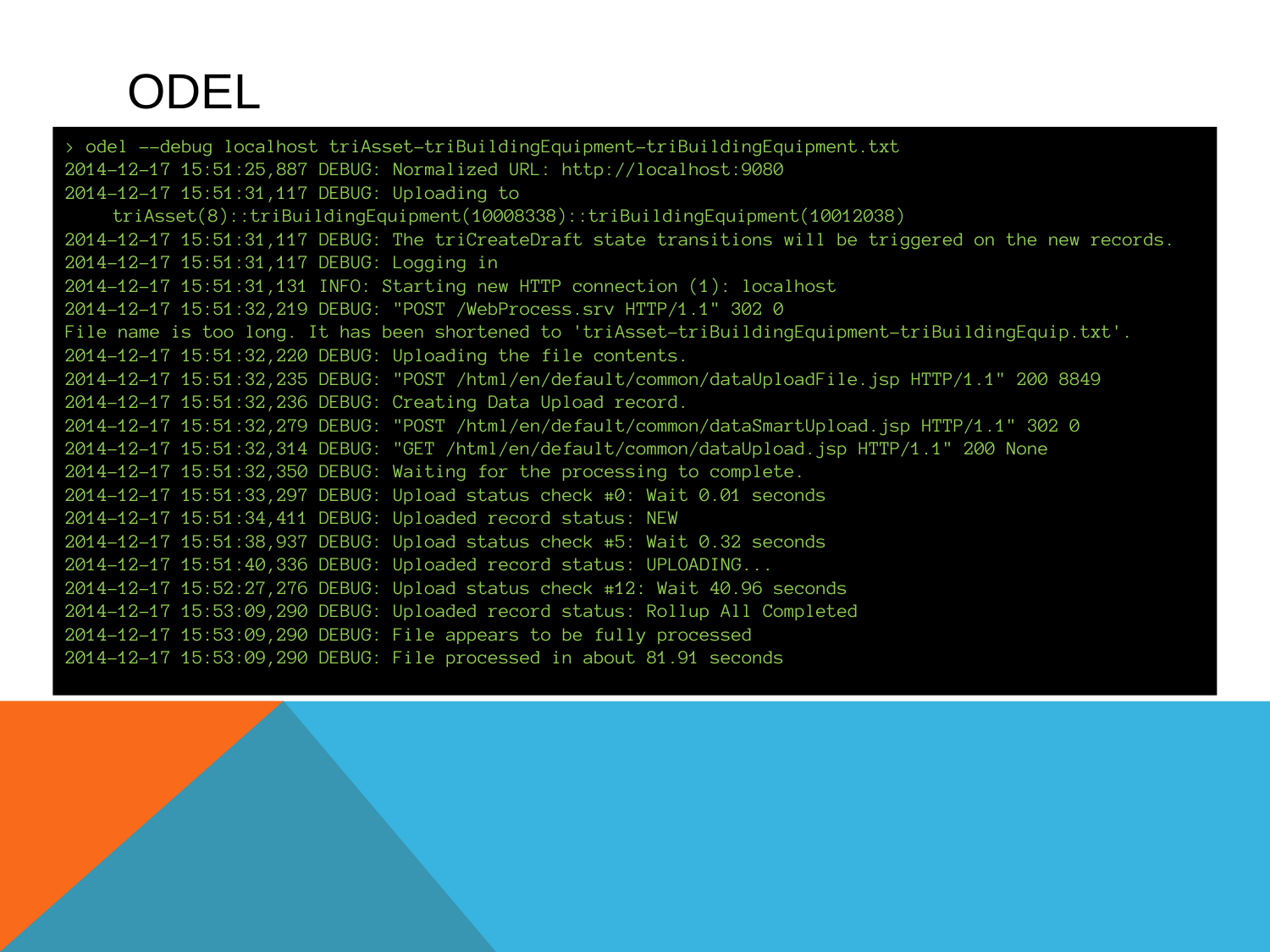

# Odel
> odel --debug localhost triAsset-triBuildingEquipment-triBuildingEquipment.txt
2014-12-17 15:51:25,887 DEBUG: Normalized URL: http://localhost:9080
2014-12-17 15:51:31,117 DEBUG: Uploading to triAsset(8)::triBuildingEquipment(10008338)::triBuildingEquipment(10012038)
2014-12-17 15:51:31,117 DEBUG: The triCreateDraft state transitions will be triggered on the new records.
2014-12-17 15:51:31,117 DEBUG: Logging in
2014-12-17 15:51:31,131 INFO: Starting new HTTP connection (1): localhost
2014-12-17 15:51:32,219 DEBUG: "POST /WebProcess.srv HTTP/1.1" 302 0
File name is too long. It has been shortened to 'triAsset-triBuildingEquipment-triBuildingEquip.txt'.
2014-12-17 15:51:32,220 DEBUG: Uploading the file contents.
2014-12-17 15:51:32,235 DEBUG: "POST /html/en/default/common/dataUploadFile.jsp HTTP/1.1" 200 8849
2014-12-17 15:51:32,236 DEBUG: Creating Data Upload record.
2014-12-17 15:51:32,279 DEBUG: "POST /html/en/default/common/dataSmartUpload.jsp HTTP/1.1" 302 0
2014-12-17 15:51:32,314 DEBUG: "GET /html/en/default/common/dataUpload.jsp HTTP/1.1" 200 None
2014-12-17 15:51:32,350 DEBUG: Waiting for the processing to complete.
2014-12-17 15:51:33,297 DEBUG: Upload status check #0: Wait 0.01 seconds
2014-12-17 15:51:34,411 DEBUG: Uploaded record status: NEW
2014-12-17 15:51:38,937 DEBUG: Upload status check #5: Wait 0.32 seconds
2014-12-17 15:51:40,336 DEBUG: Uploaded record status: UPLOADING...
2014-12-17 15:52:27,276 DEBUG: Upload status check #12: Wait 40.96 seconds
2014-12-17 15:53:09,290 DEBUG: Uploaded record status: Rollup All Completed
2014-12-17 15:53:09,290 DEBUG: File appears to be fully processed
2014-12-17 15:53:09,290 DEBUG: File processed in about 81.91 seconds